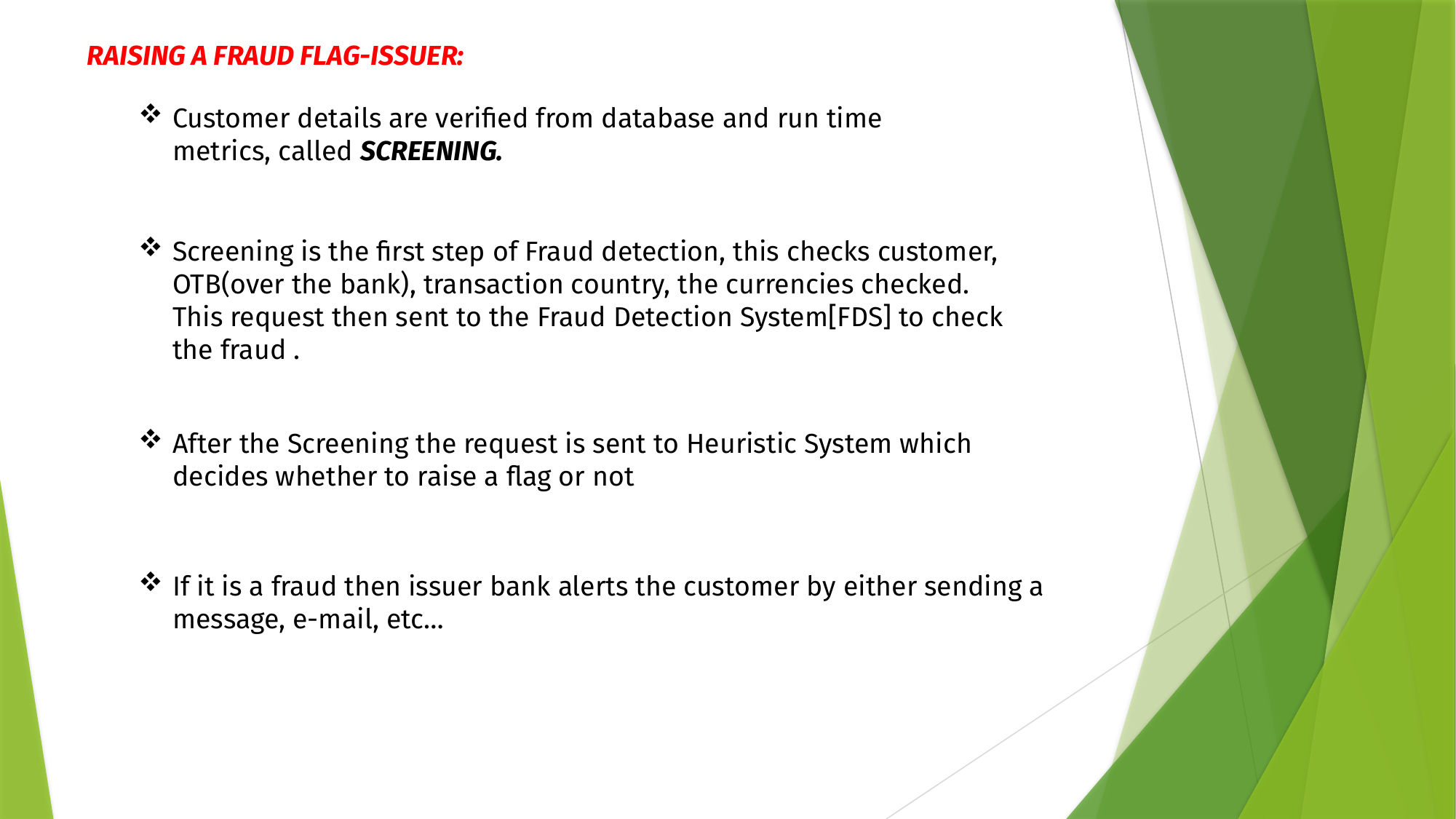

RAISING A FRAUD FLAG-ISSUER:
Customer details are verified from database and run time metrics, called SCREENING.
Screening is the first step of Fraud detection, this checks customer, OTB(over the bank), transaction country, the currencies checked. This request then sent to the Fraud Detection System[FDS] to check the fraud .
After the Screening the request is sent to Heuristic System which decides whether to raise a flag or not
If it is a fraud then issuer bank alerts the customer by either sending a message, e-mail, etc…